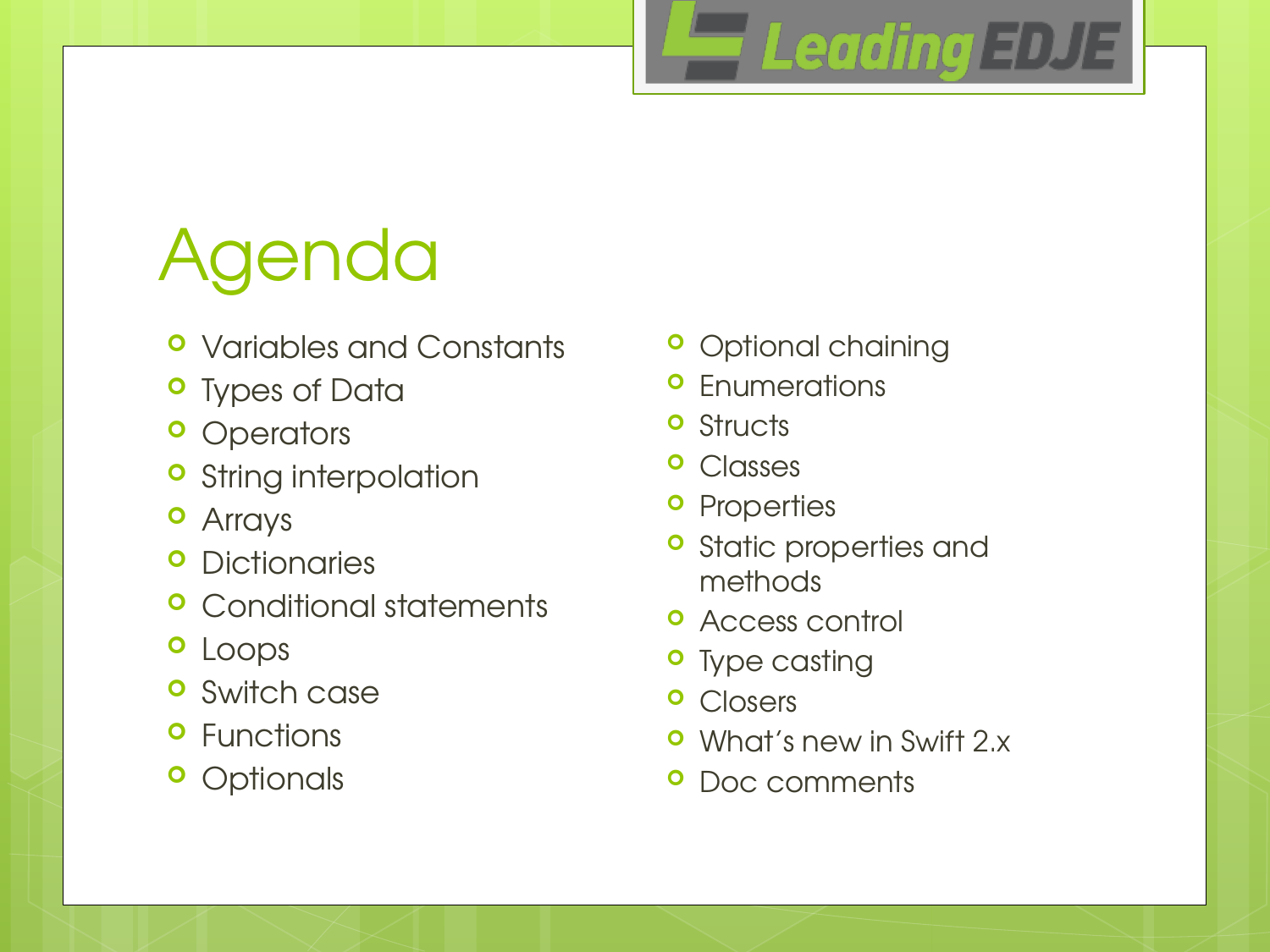

# Agenda
Optional chaining
Enumerations
Structs
Classes
Properties
Static properties and methods
Access control
Type casting
Closers
What’s new in Swift 2.x
Doc comments
Variables and Constants
Types of Data
Operators
String interpolation
Arrays
Dictionaries
Conditional statements
Loops
Switch case
Functions
Optionals